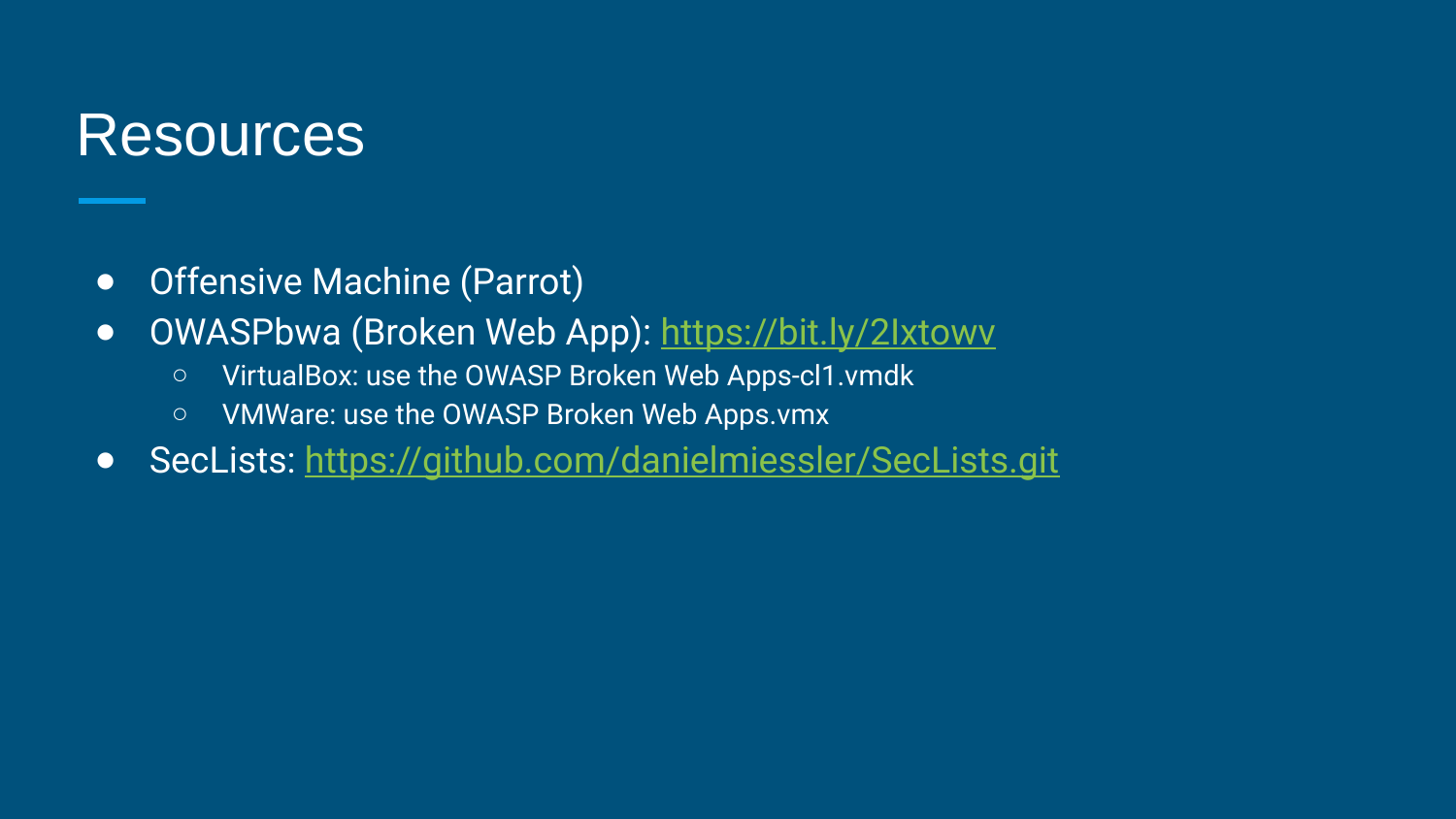

# Resources
Offensive Machine (Parrot)
OWASPbwa (Broken Web App): https://bit.ly/2Ixtowv
VirtualBox: use the OWASP Broken Web Apps-cl1.vmdk
VMWare: use the OWASP Broken Web Apps.vmx
SecLists: https://github.com/danielmiessler/SecLists.git